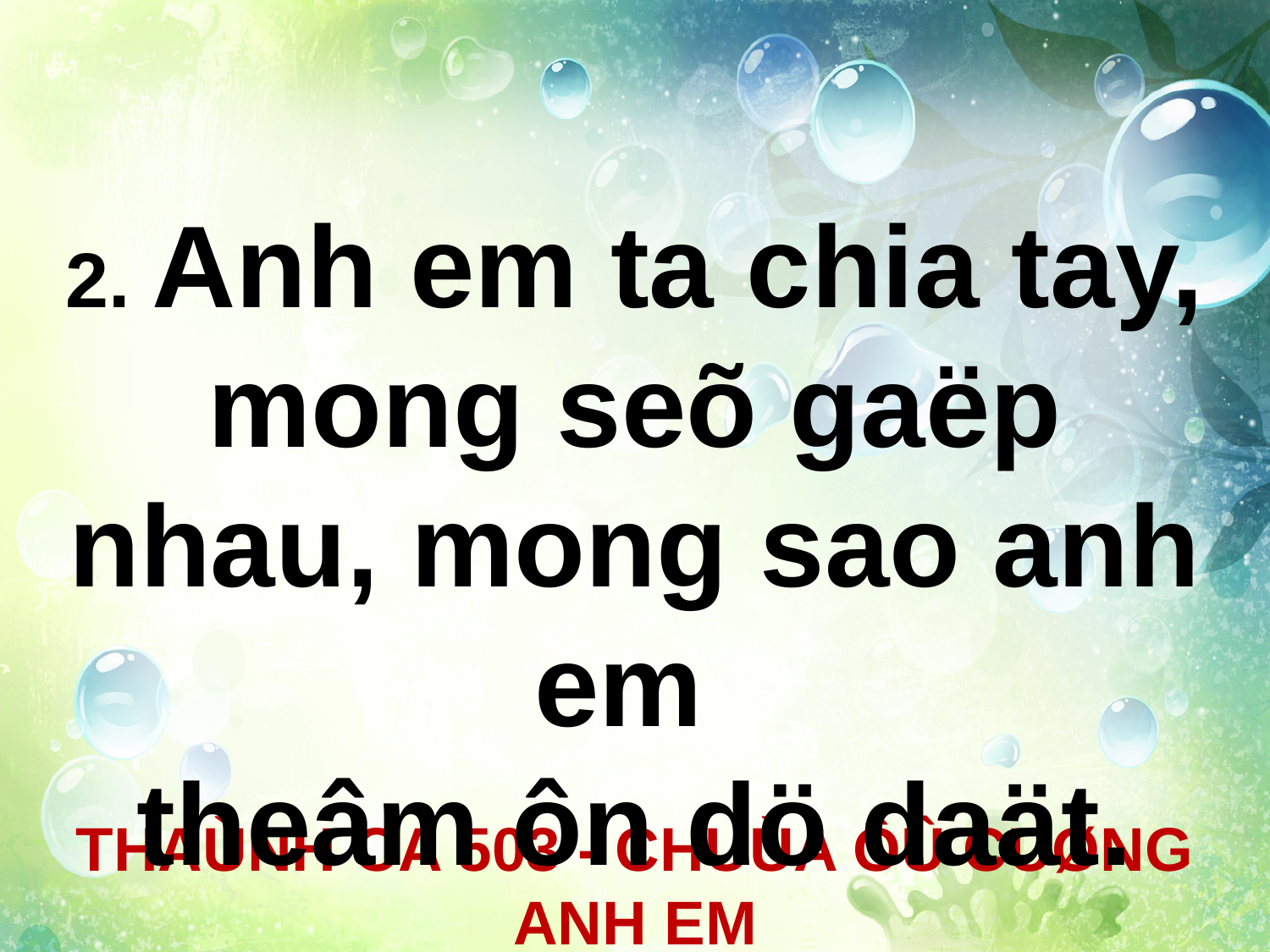

2. Anh em ta chia tay, mong seõ gaëp nhau, mong sao anh em
theâm ôn dö daät.
THAÙNH CA 503 - CHUÙA ÔÛ CUØNG ANH EM